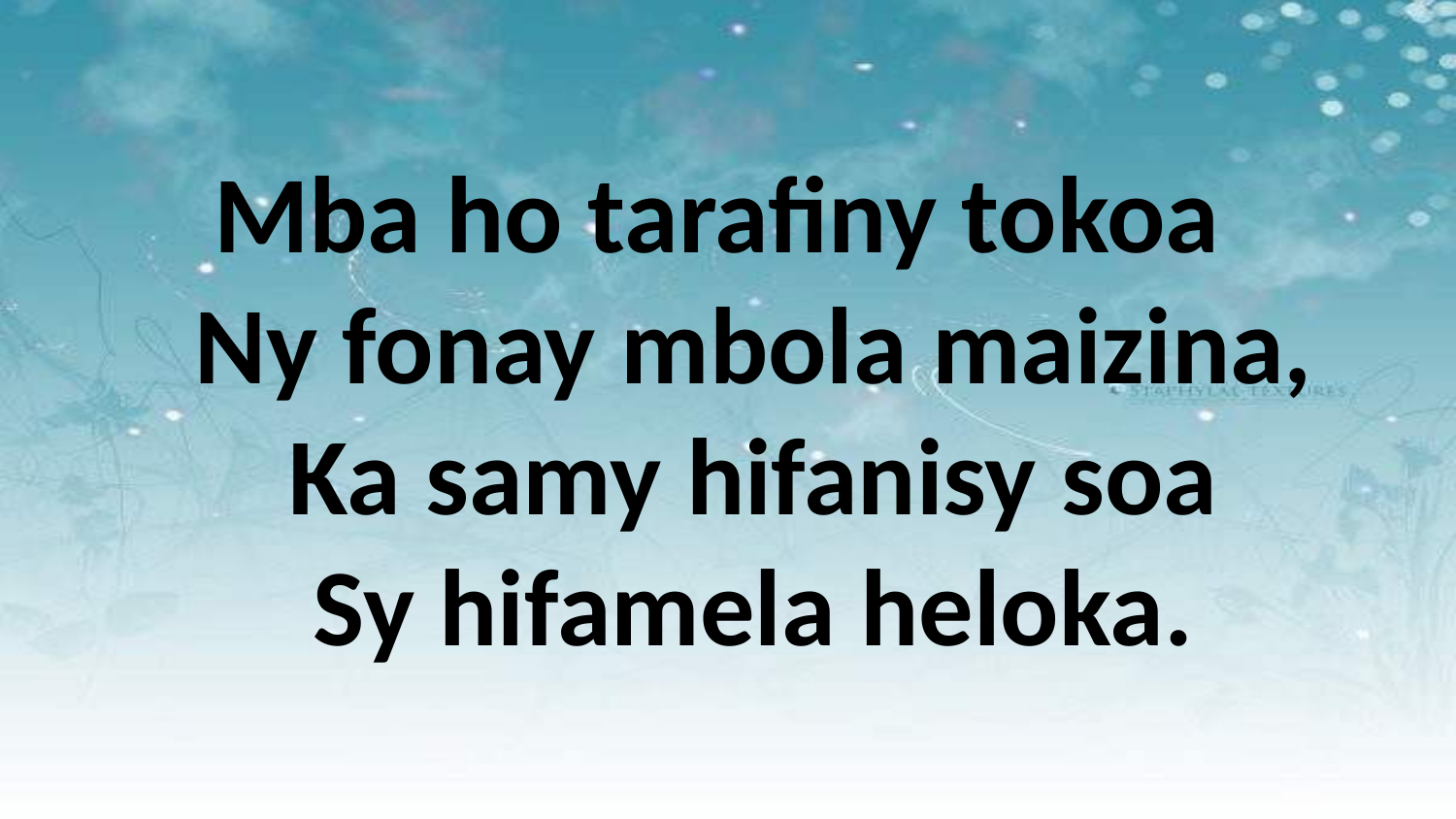

Mba ho tarafiny tokoa
   Ny fonay mbola maizina,
   Ka samy hifanisy soa
   Sy hifamela heloka.